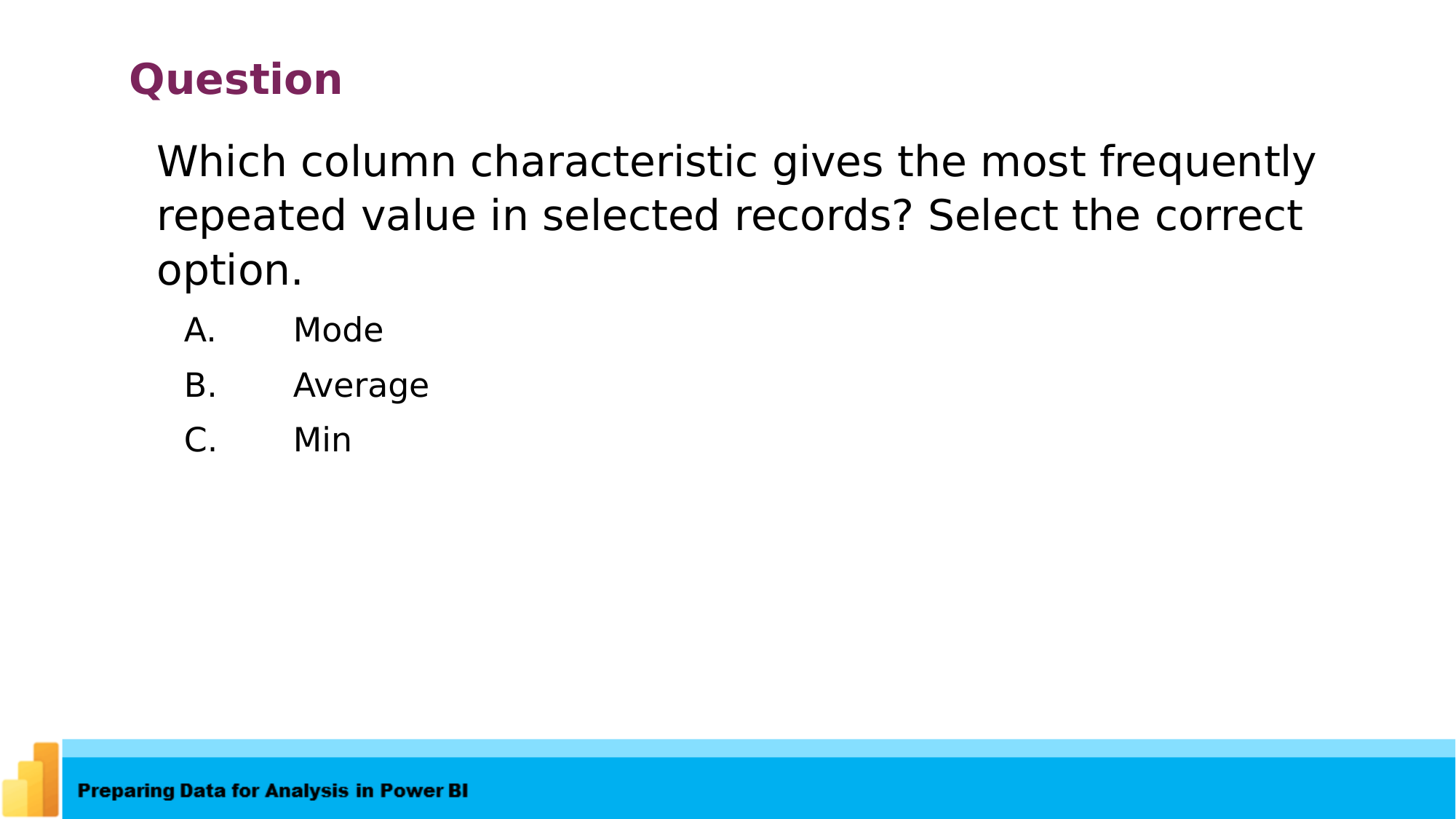

Question
Which column characteristic gives the most frequently repeated value in selected records? Select the correct option.
A.	Mode
B.	Average
C.	Min